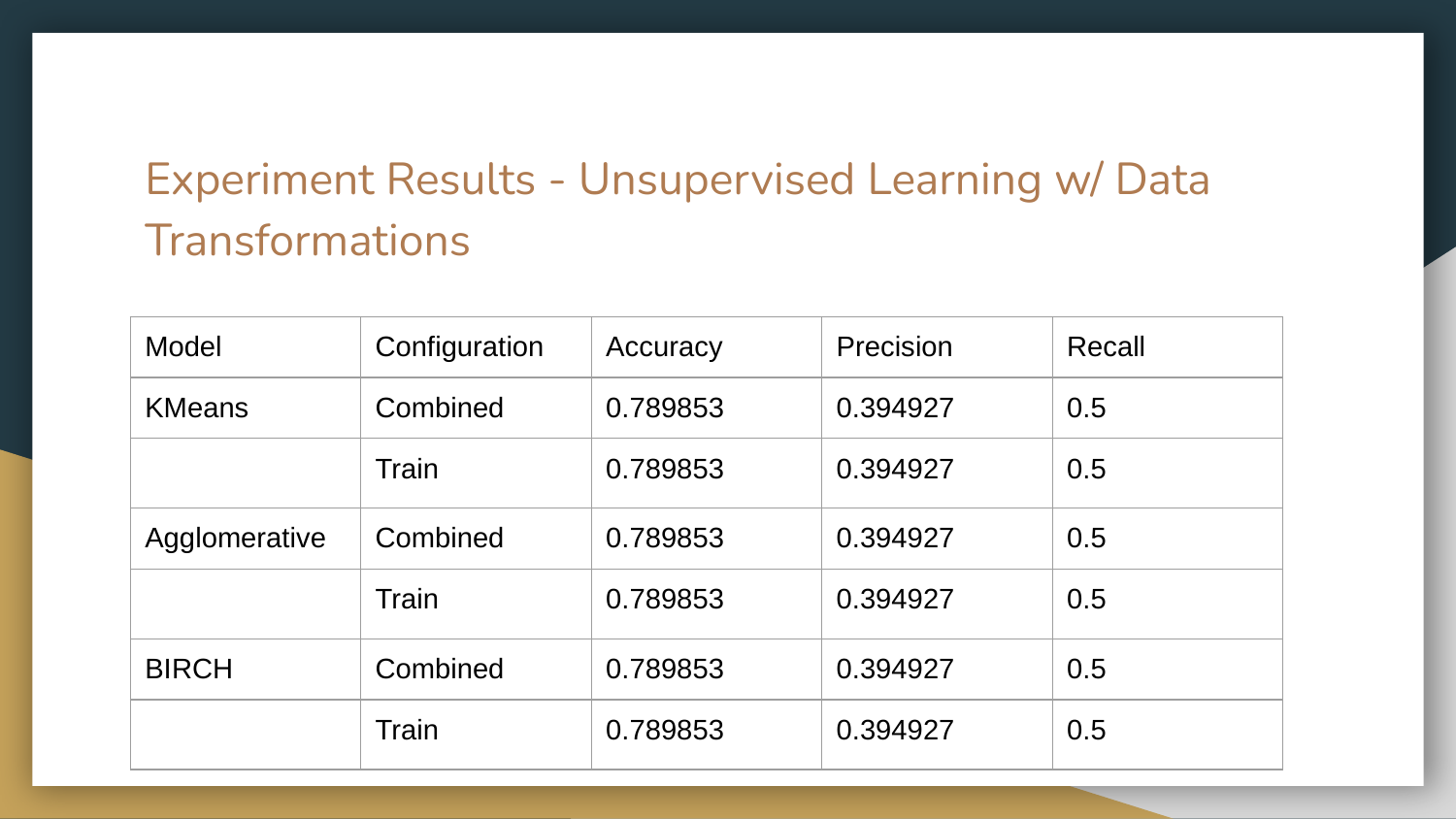

# Experiment Results - Unsupervised Learning w/ Data Transformations
| Model | Configuration | Accuracy | Precision | Recall |
| --- | --- | --- | --- | --- |
| KMeans | Combined | 0.789853 | 0.394927 | 0.5 |
|  | Train | 0.789853 | 0.394927 | 0.5 |
| Agglomerative | Combined | 0.789853 | 0.394927 | 0.5 |
|  | Train | 0.789853 | 0.394927 | 0.5 |
| BIRCH | Combined | 0.789853 | 0.394927 | 0.5 |
|  | Train | 0.789853 | 0.394927 | 0.5 |